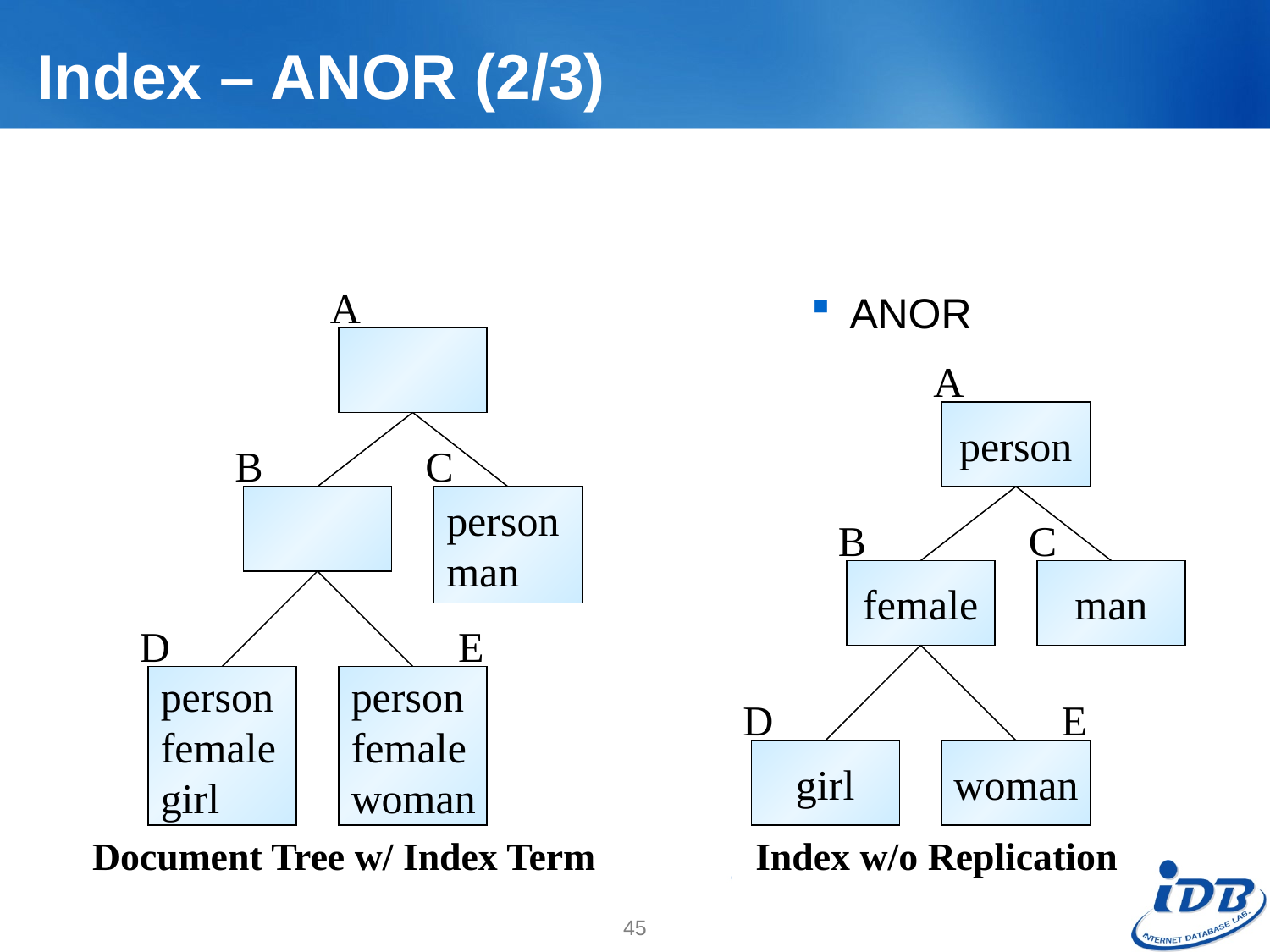

# Index – ANOR (2/3)
A
 ANOR

A
person
B
C

person
man
B
C
female
man
D
E
person
female
girl
person
female
woman
D
E
girl
woman
Document Tree w/ Index Term
Index w/o Replication
45